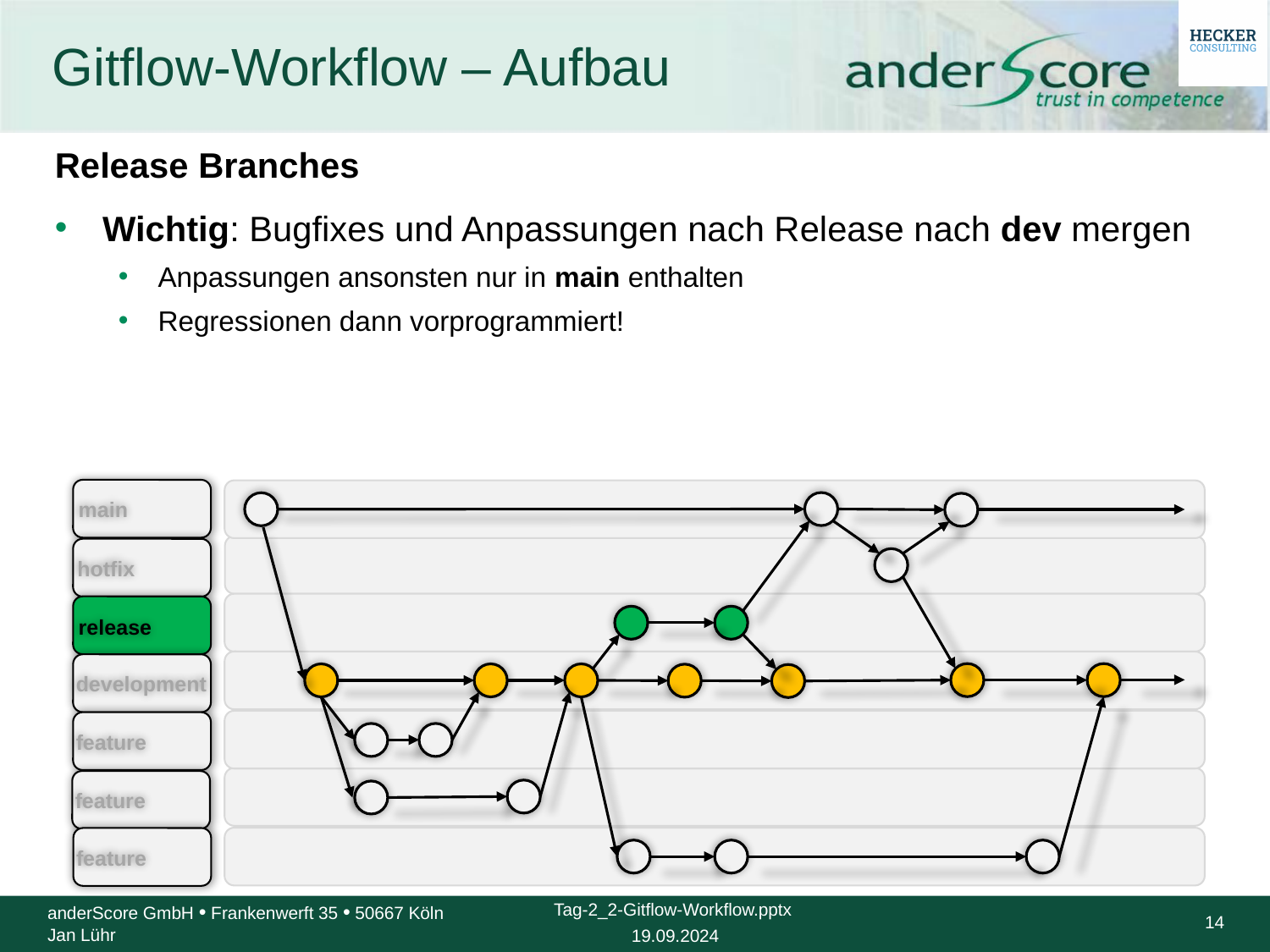

# Gitflow-Workflow – Aufbau
Release Branches
Wichtig: Bugfixes und Anpassungen nach Release nach dev mergen
Anpassungen ansonsten nur in main enthalten
Regressionen dann vorprogrammiert!

main

hotfix

release

development

feature

feature

feature